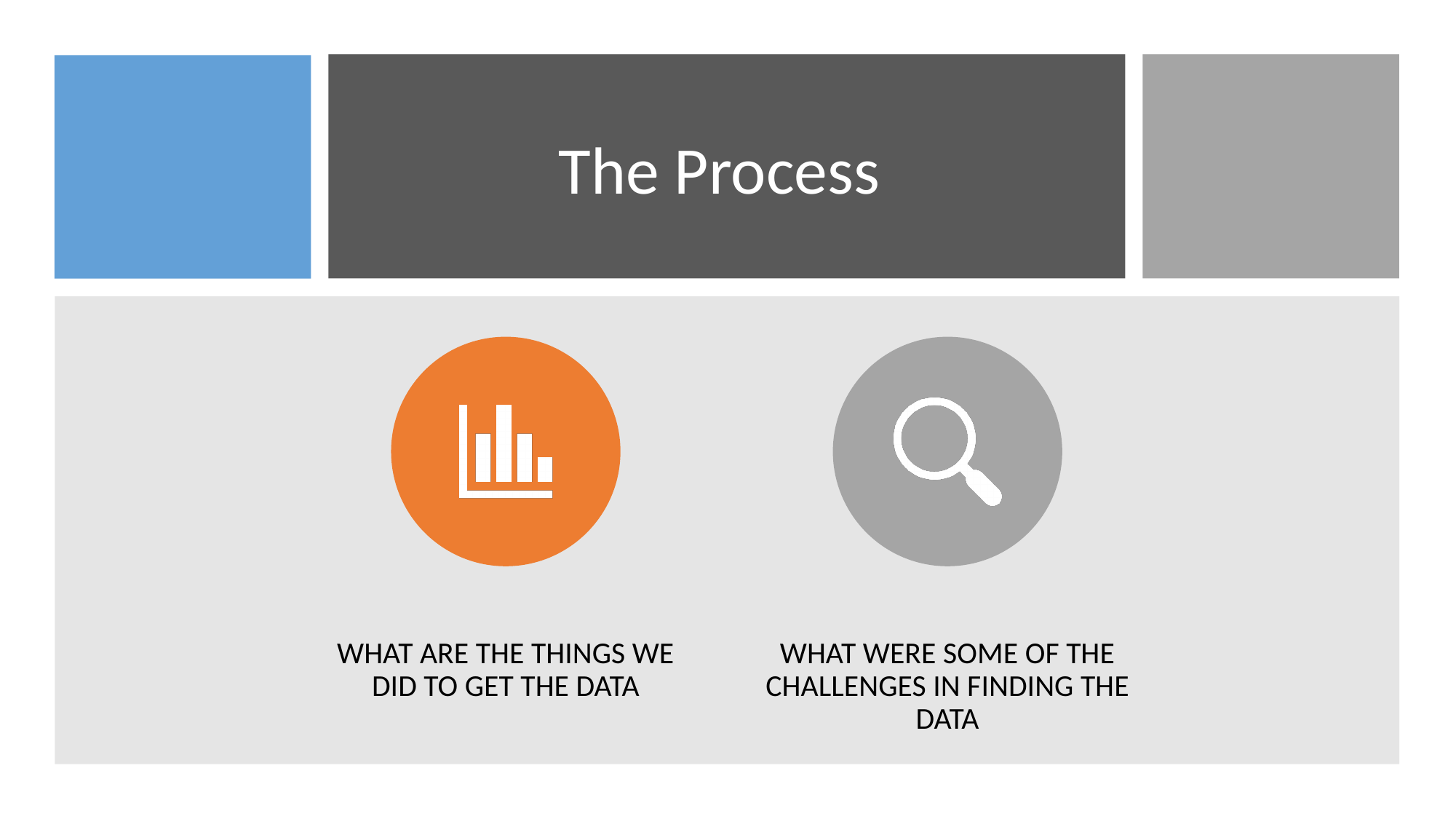

# The Process

WHAT ARE THE THINGS WE DID TO GET THE DATA

WHAT WERE SOME OF THE CHALLENGES IN FINDING THE DATA